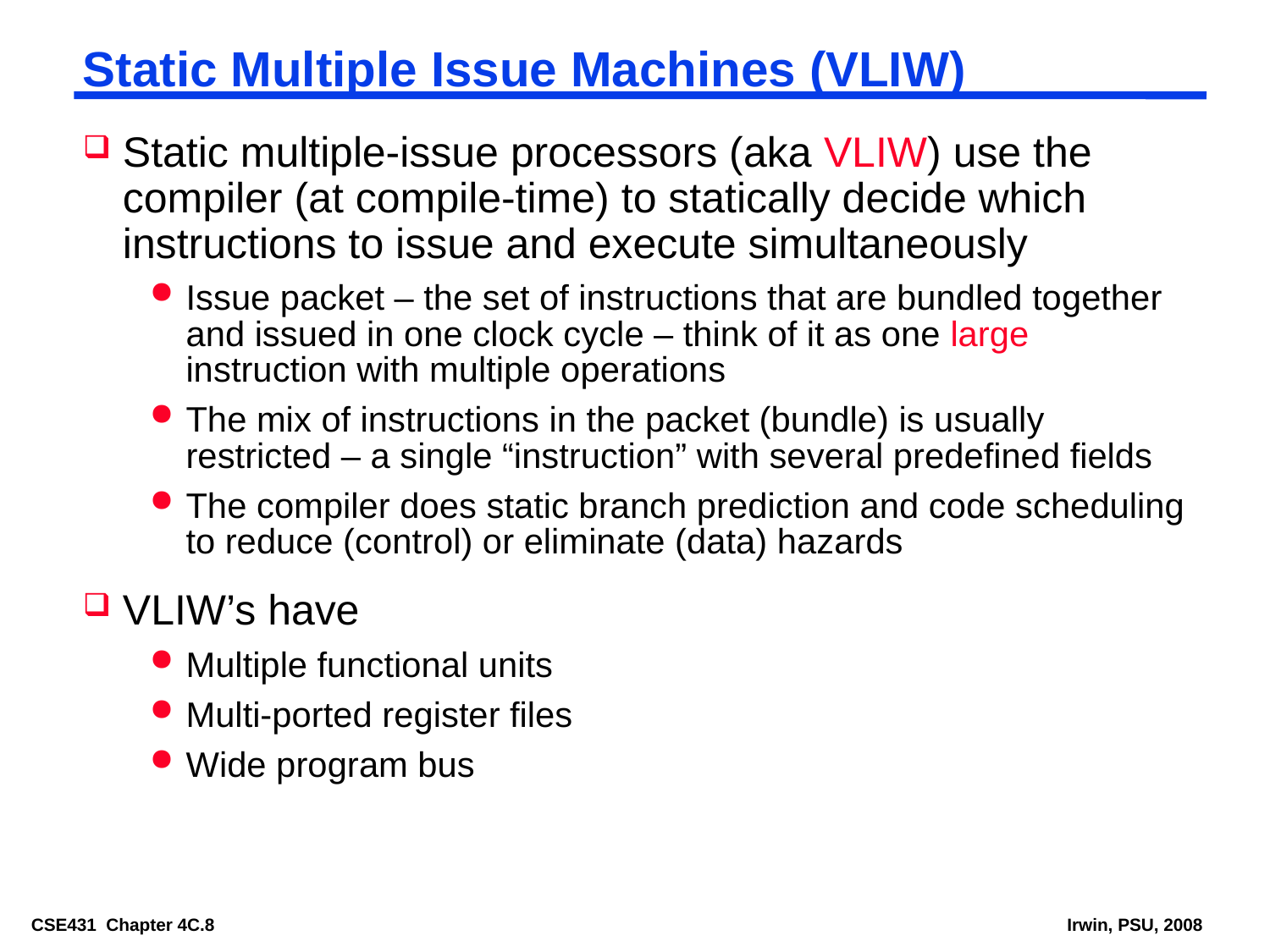

# Static Multiple Issue Machines (VLIW)
Static multiple-issue processors (aka VLIW) use the compiler (at compile-time) to statically decide which instructions to issue and execute simultaneously
Issue packet – the set of instructions that are bundled together and issued in one clock cycle – think of it as one large instruction with multiple operations
The mix of instructions in the packet (bundle) is usually restricted – a single “instruction” with several predefined fields
The compiler does static branch prediction and code scheduling to reduce (control) or eliminate (data) hazards
VLIW’s have
Multiple functional units
Multi-ported register files
Wide program bus